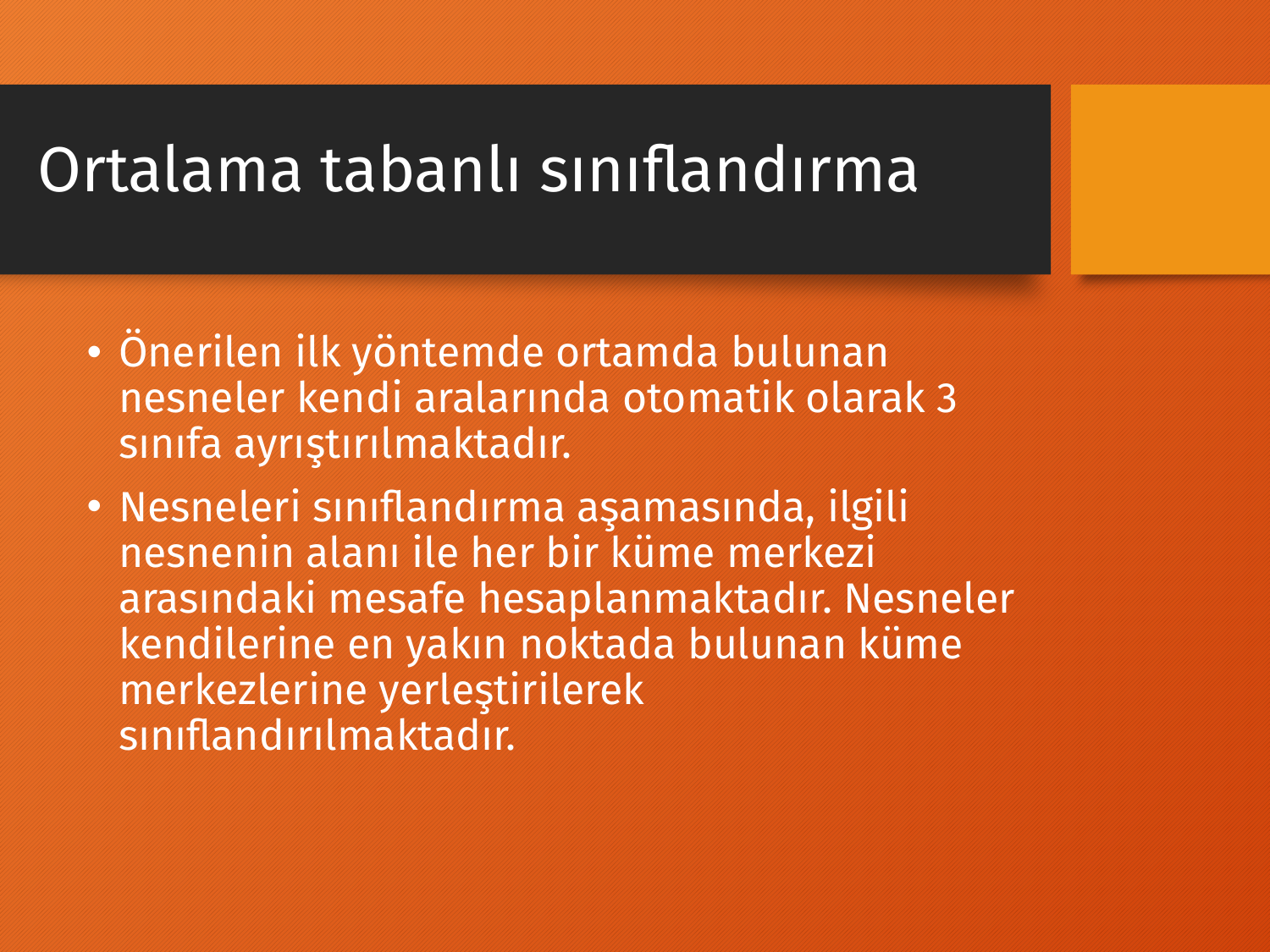

# Ortalama tabanlı sınıflandırma
Önerilen ilk yöntemde ortamda bulunan nesneler kendi aralarında otomatik olarak 3 sınıfa ayrıştırılmaktadır.
Nesneleri sınıflandırma aşamasında, ilgili nesnenin alanı ile her bir küme merkezi arasındaki mesafe hesaplanmaktadır. Nesneler kendilerine en yakın noktada bulunan küme merkezlerine yerleştirilerek sınıflandırılmaktadır.